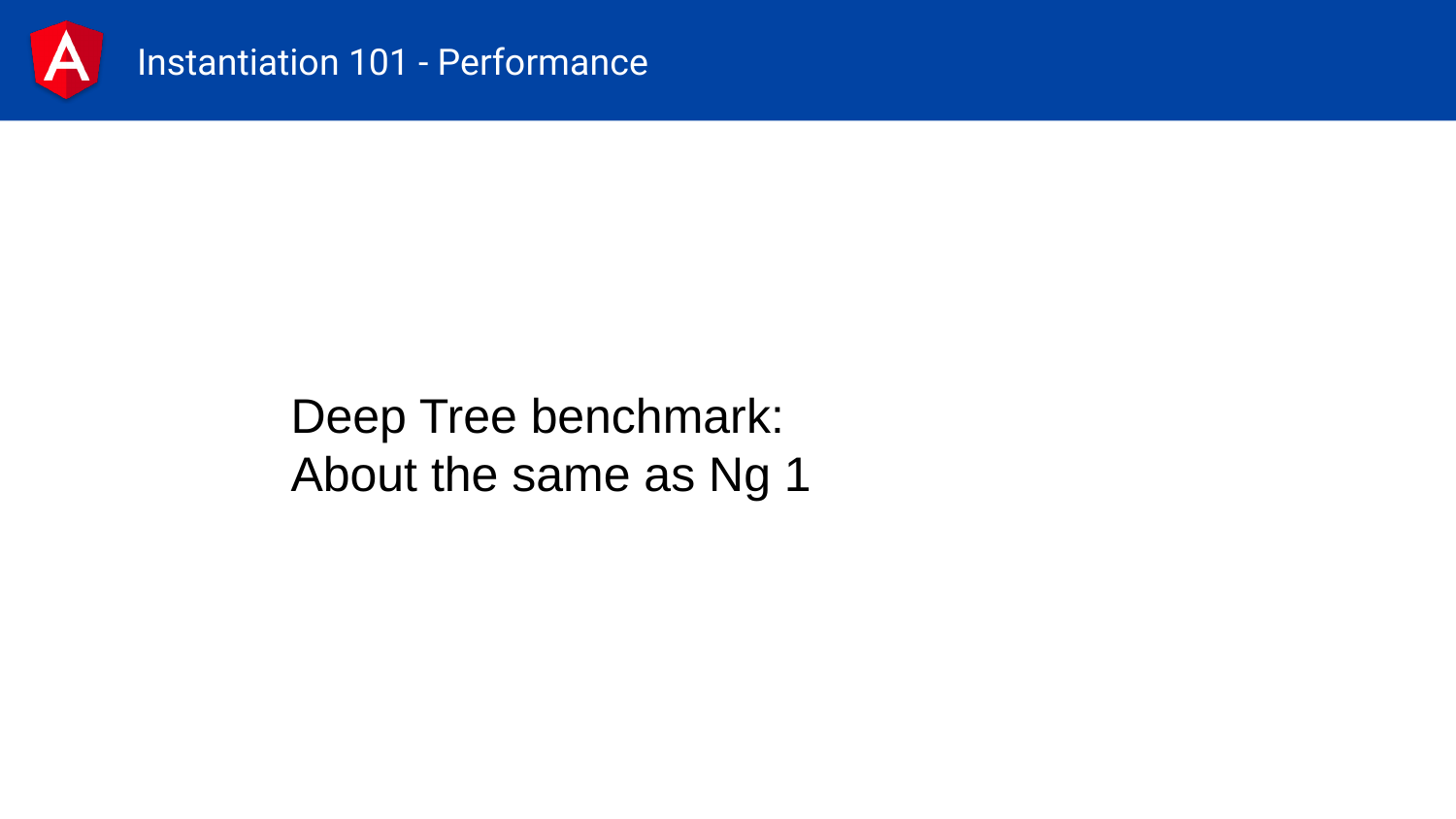

# Instantiation 101 - Performance
Deep Tree benchmark:
About the same as Ng 1